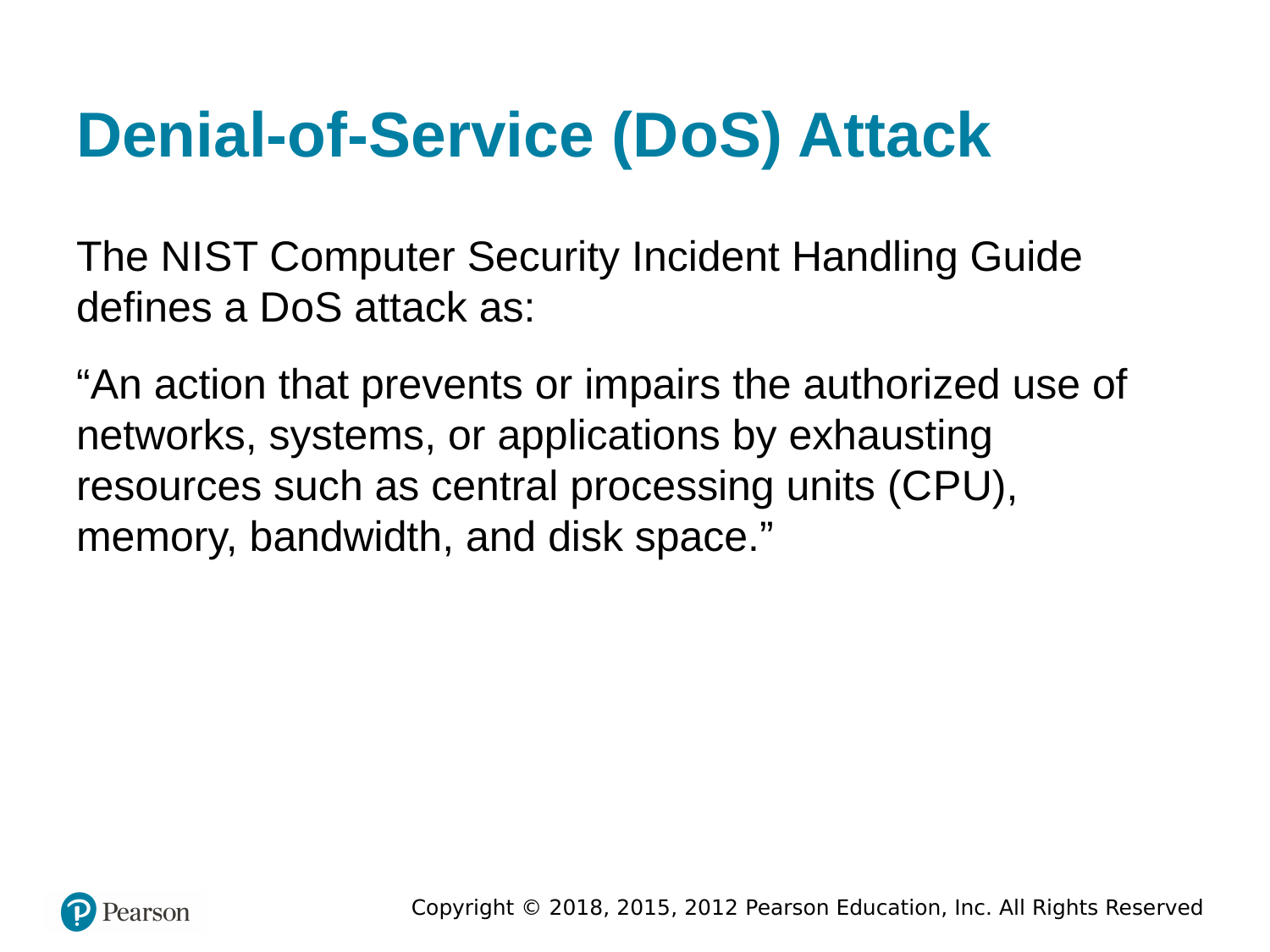

# Denial-of-Service (D o S) Attack
The N I S T Computer Security Incident Handling Guide defines a D o S attack as:
“An action that prevents or impairs the authorized use of networks, systems, or applications by exhausting resources such as central processing units (C P U), memory, bandwidth, and disk space.”